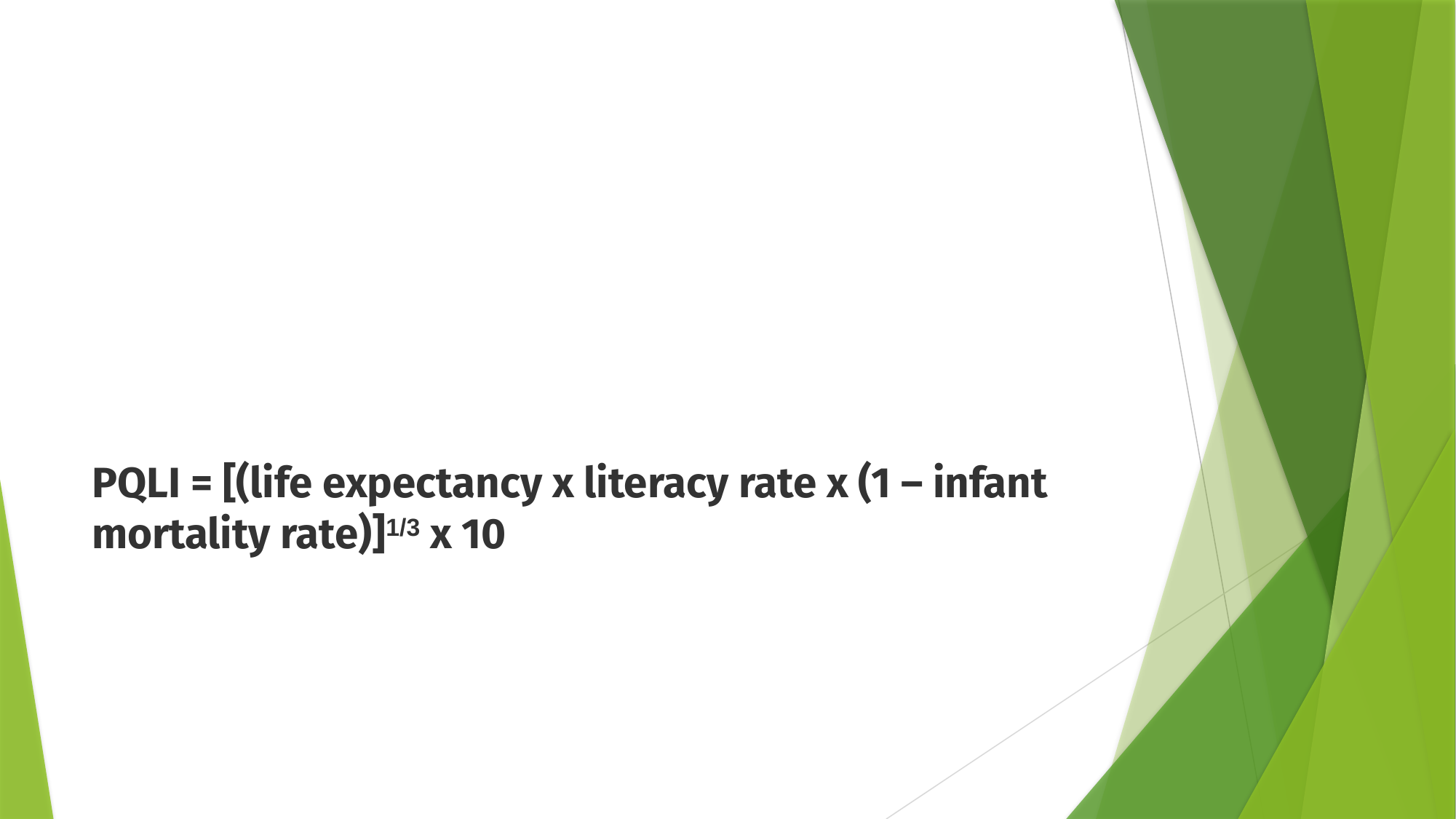

#

PQLI = [(life expectancy x literacy rate x (1 – infant mortality rate)]1/3 x 10